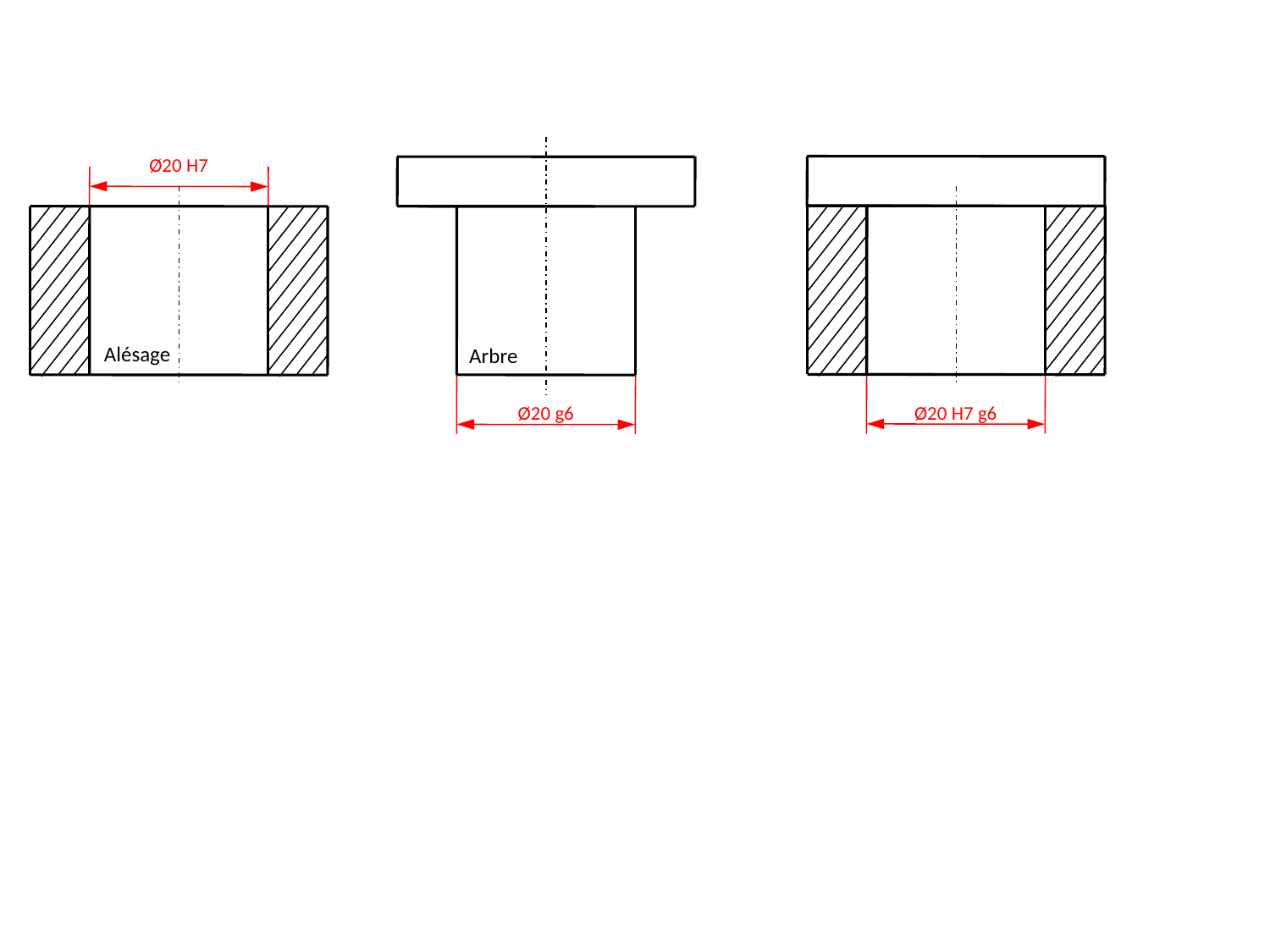

Ø20 g6
Ø20 H7
Ø20 H7 g6
Alésage
Arbre